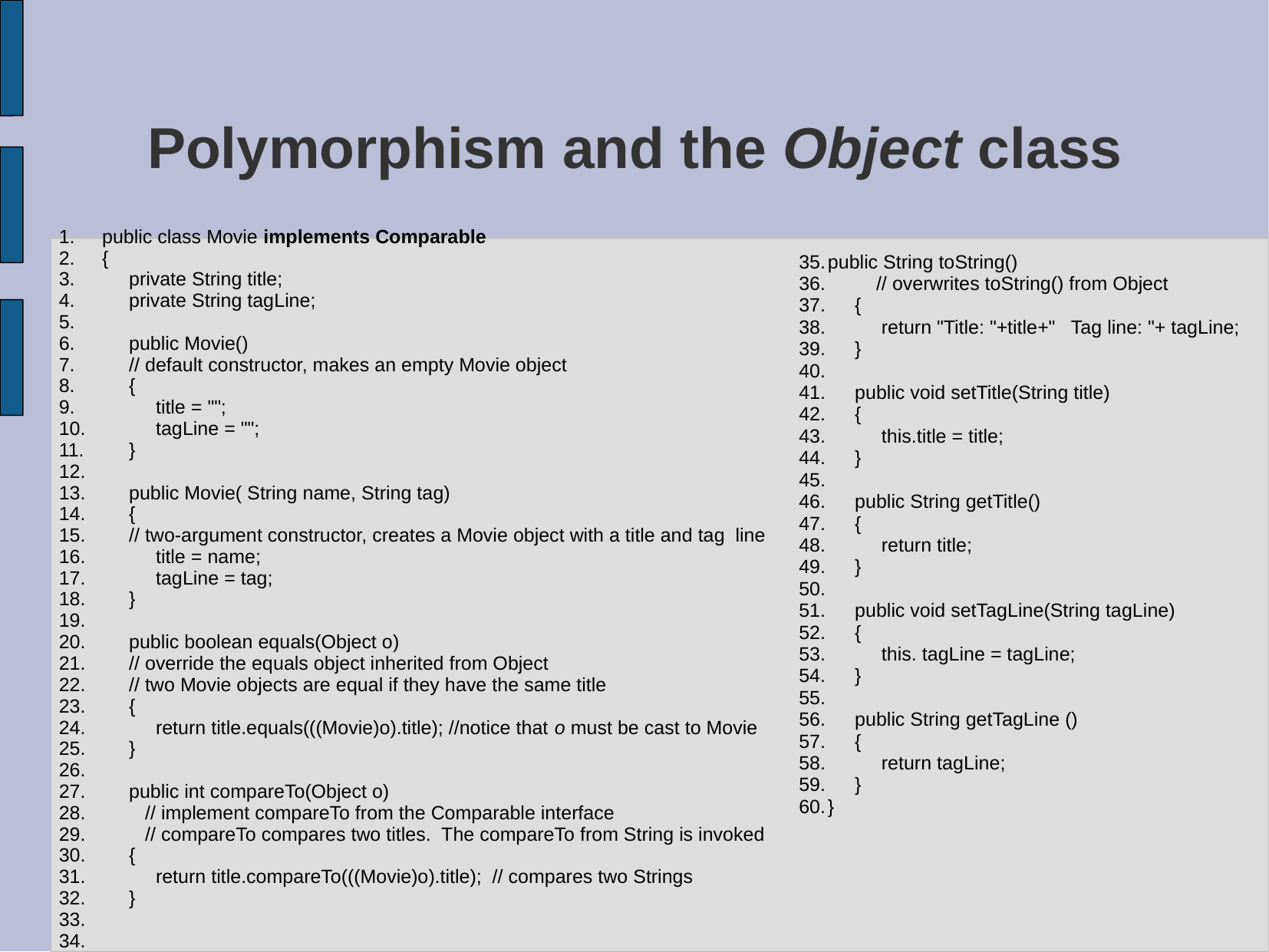

# Polymorphism and the Object class
public class Movie implements Comparable
{
     private String title;
     private String tagLine;

     public Movie()
     // default constructor, makes an empty Movie object
     {
          title = "";
          tagLine = "";
     }

     public Movie( String name, String tag)
     {
     // two-argument constructor, creates a Movie object with a title and tag  line
          title = name;
          tagLine = tag;
     }

     public boolean equals(Object o)
     // override the equals object inherited from Object
     // two Movie objects are equal if they have the same title
     {
          return title.equals(((Movie)o).title); //notice that o must be cast to Movie
     }

     public int compareTo(Object o)
        // implement compareTo from the Comparable interface
        // compareTo compares two titles.  The compareTo from String is invoked
     {
          return title.compareTo(((Movie)o).title);  // compares two Strings
     }

public String toString()
         // overwrites toString() from Object
     {
          return "Title: "+title+"   Tag line: "+ tagLine;
     }

     public void setTitle(String title)
     {
          this.title = title;
     }

     public String getTitle()
     {
          return title;
     }

     public void setTagLine(String tagLine)
     {
          this. tagLine = tagLine;
     }

     public String getTagLine ()
     {
          return tagLine;
     }
}